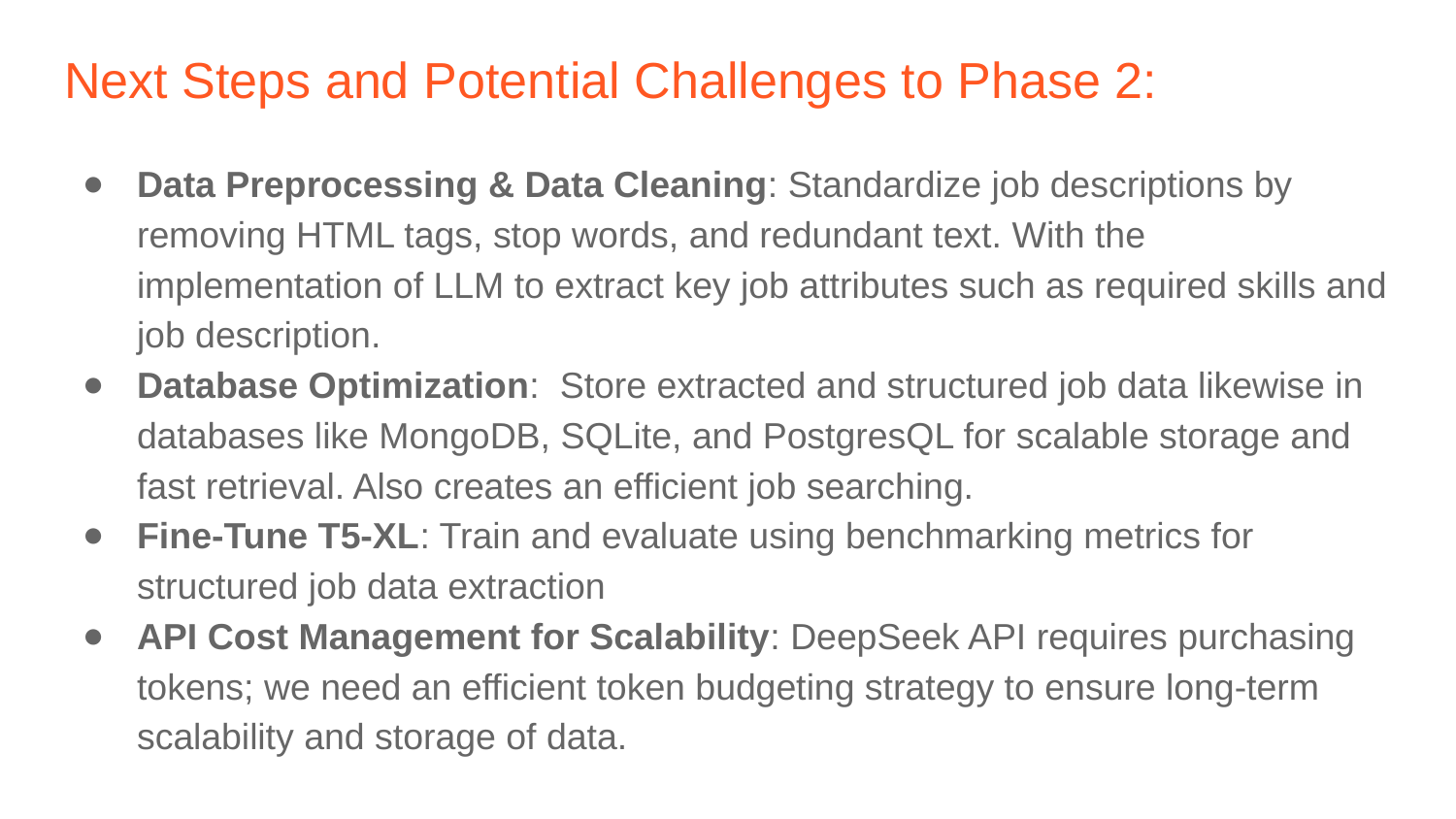

# Next Steps and Potential Challenges to Phase 2:
Data Preprocessing & Data Cleaning: Standardize job descriptions by removing HTML tags, stop words, and redundant text. With the implementation of LLM to extract key job attributes such as required skills and job description.
Database Optimization:  Store extracted and structured job data likewise in databases like MongoDB, SQLite, and PostgresQL for scalable storage and fast retrieval. Also creates an efficient job searching.
Fine-Tune T5-XL: Train and evaluate using benchmarking metrics for structured job data extraction
API Cost Management for Scalability: DeepSeek API requires purchasing tokens; we need an efficient token budgeting strategy to ensure long-term scalability and storage of data.